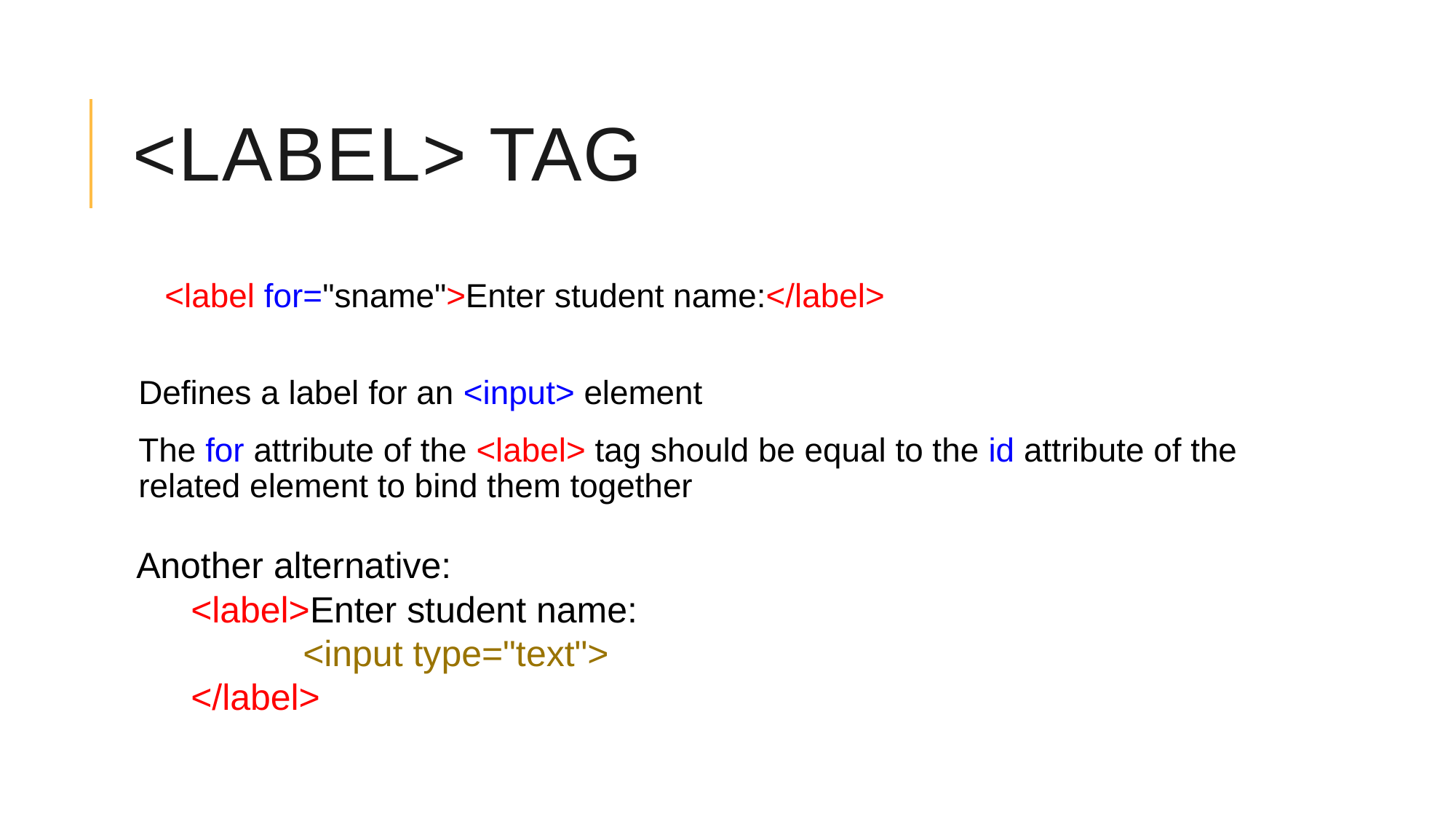

# <label> tag
    <label for="sname">Enter student name:</label>
Defines a label for an <input> element
The for attribute of the <label> tag should be equal to the id attribute of the related element to bind them together
Another alternative:
<label>Enter student name:
           <input type="text">
</label>